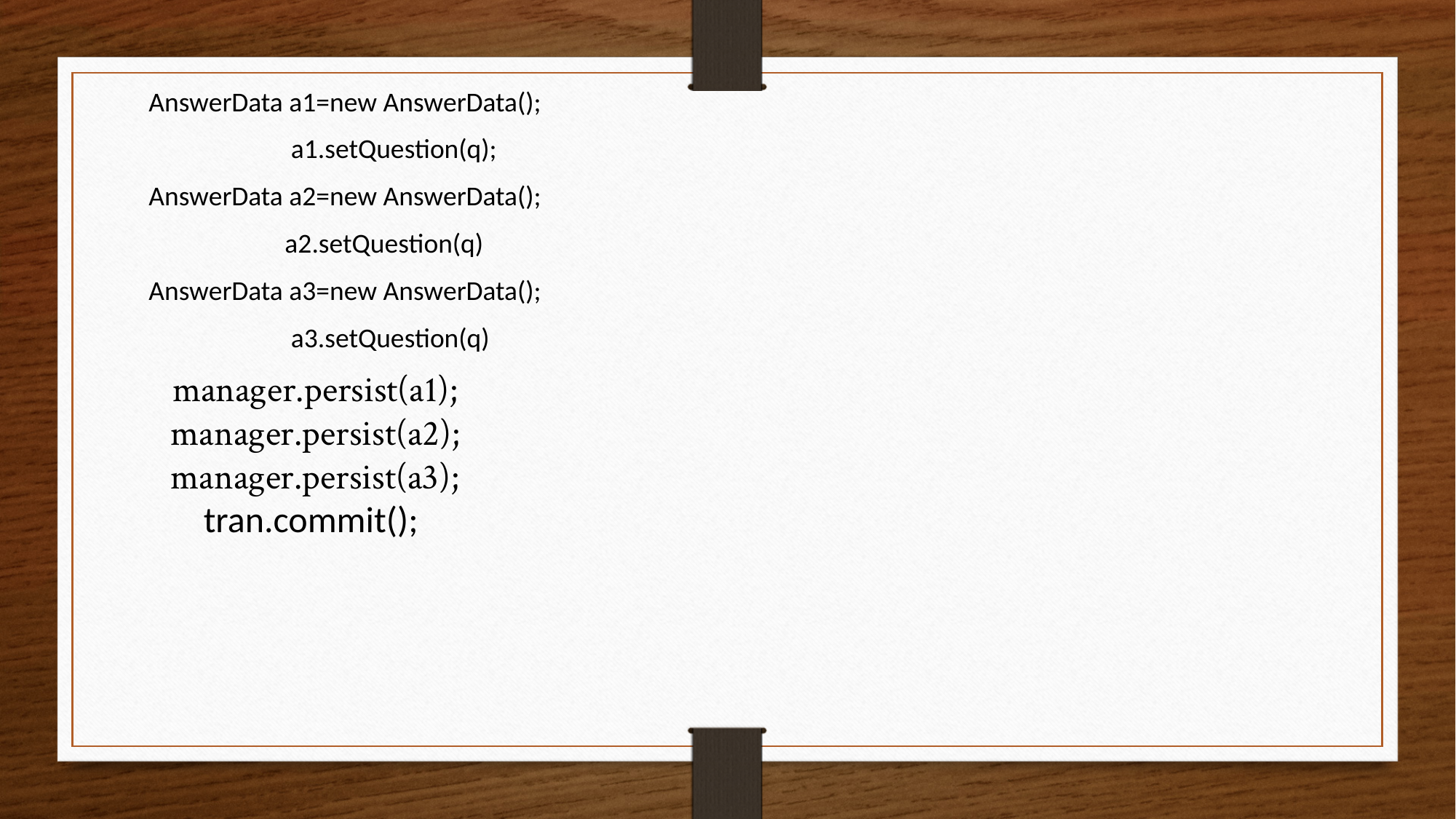

AnswerData a1=new AnswerData();
                                  a1.setQuestion(q);
           AnswerData a2=new AnswerData();
                                 a2.setQuestion(q)
           AnswerData a3=new AnswerData();
                                  a3.setQuestion(q)
                        manager.persist(a1);
           manager.persist(a2);
           manager.persist(a3);
               tran.commit();